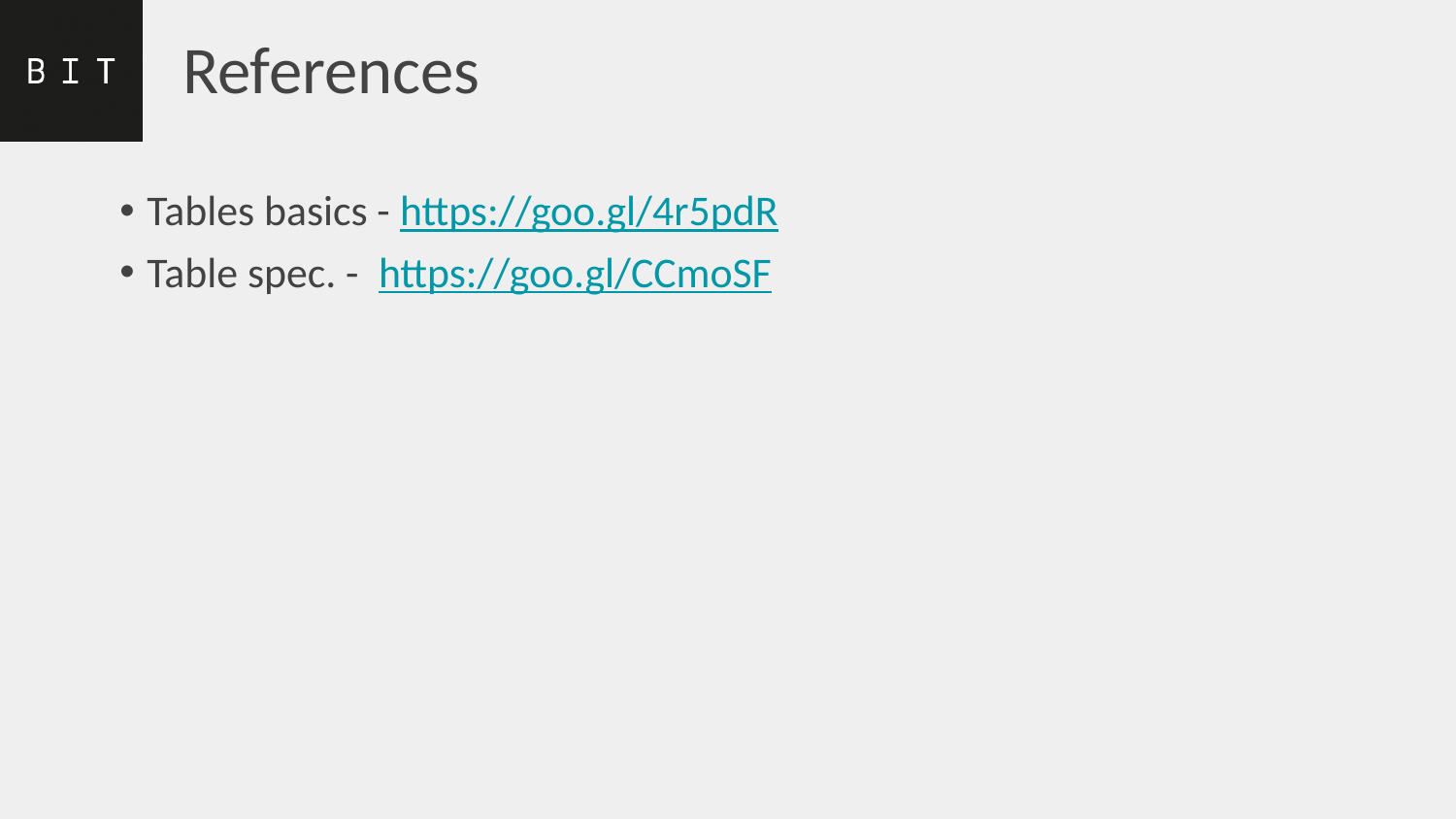

# References
Tables basics - https://goo.gl/4r5pdR
Table spec. -  https://goo.gl/CCmoSF